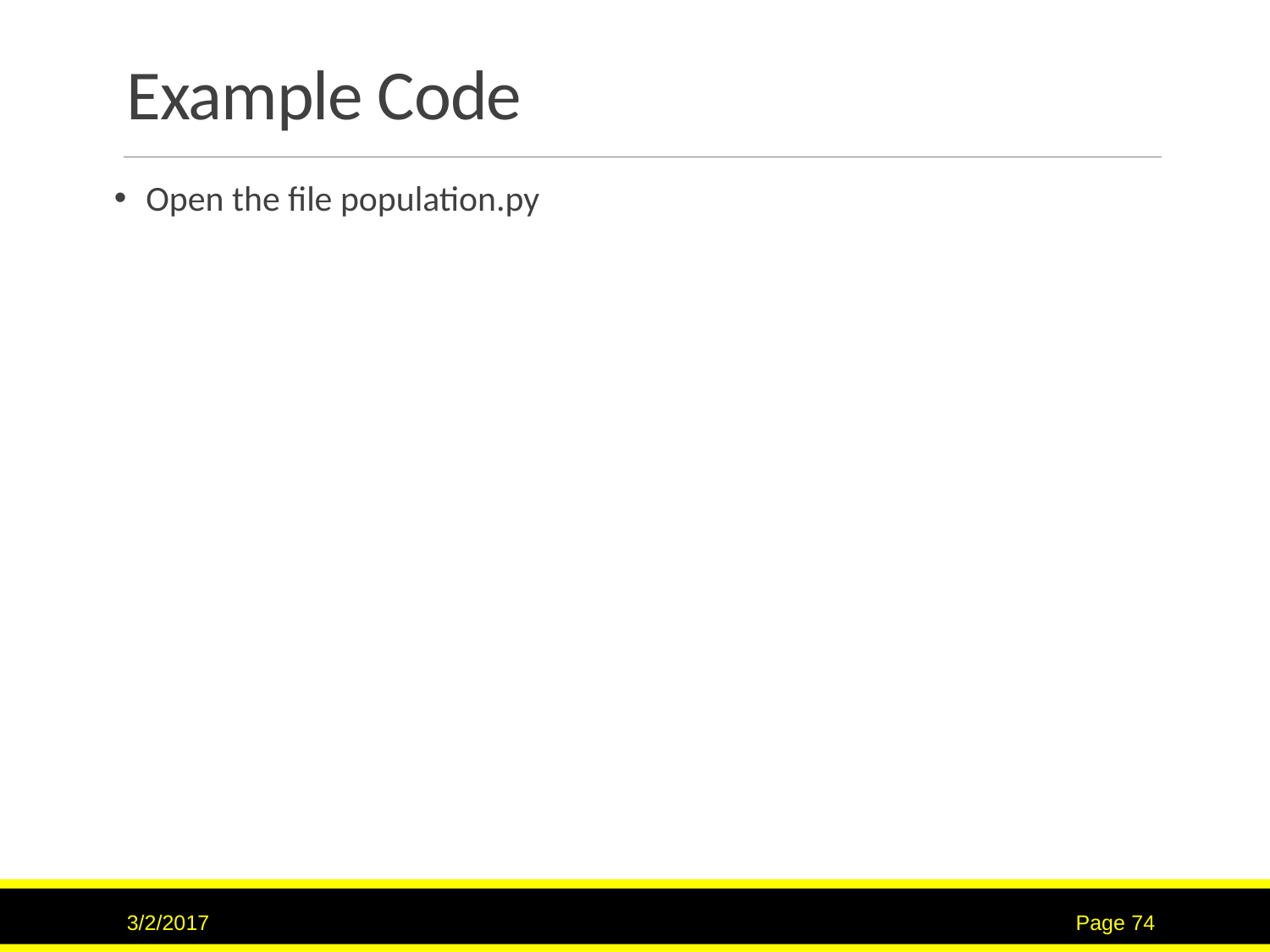

# Example Code
Open the file population.py
3/2/2017
Page 74